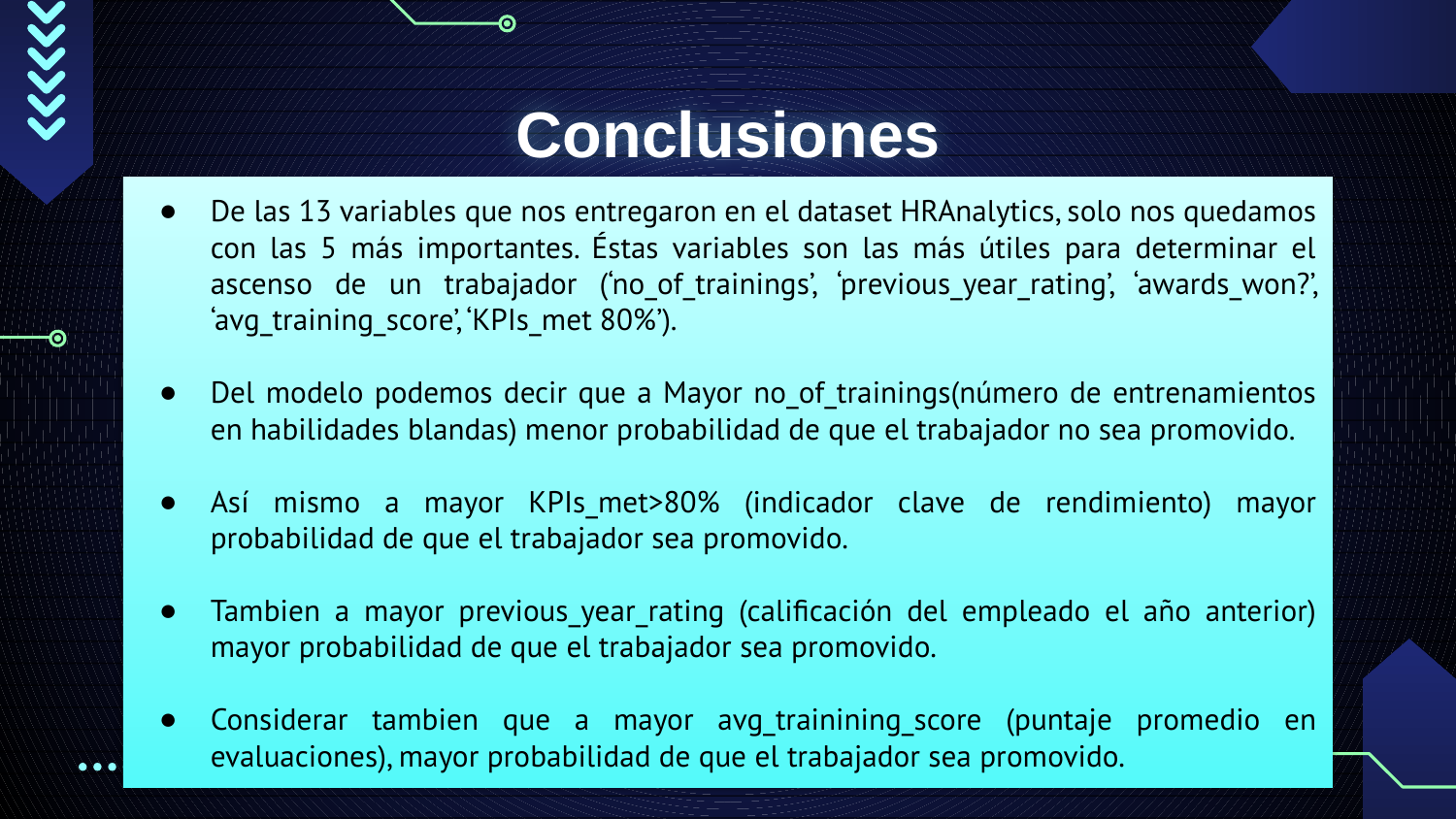

# Conclusiones
De las 13 variables que nos entregaron en el dataset HRAnalytics, solo nos quedamos con las 5 más importantes. Éstas variables son las más útiles para determinar el ascenso de un trabajador (‘no_of_trainings’, ‘previous_year_rating’, ‘awards_won?’, ‘avg_training_score’, ‘KPIs_met 80%’).

Del modelo podemos decir que a Mayor no_of_trainings(número de entrenamientos en habilidades blandas) menor probabilidad de que el trabajador no sea promovido.

Así mismo a mayor KPIs_met>80% (indicador clave de rendimiento) mayor probabilidad de que el trabajador sea promovido.

Tambien a mayor previous_year_rating (calificación del empleado el año anterior) mayor probabilidad de que el trabajador sea promovido.

Considerar tambien que a mayor avg_trainining_score (puntaje promedio en evaluaciones), mayor probabilidad de que el trabajador sea promovido.